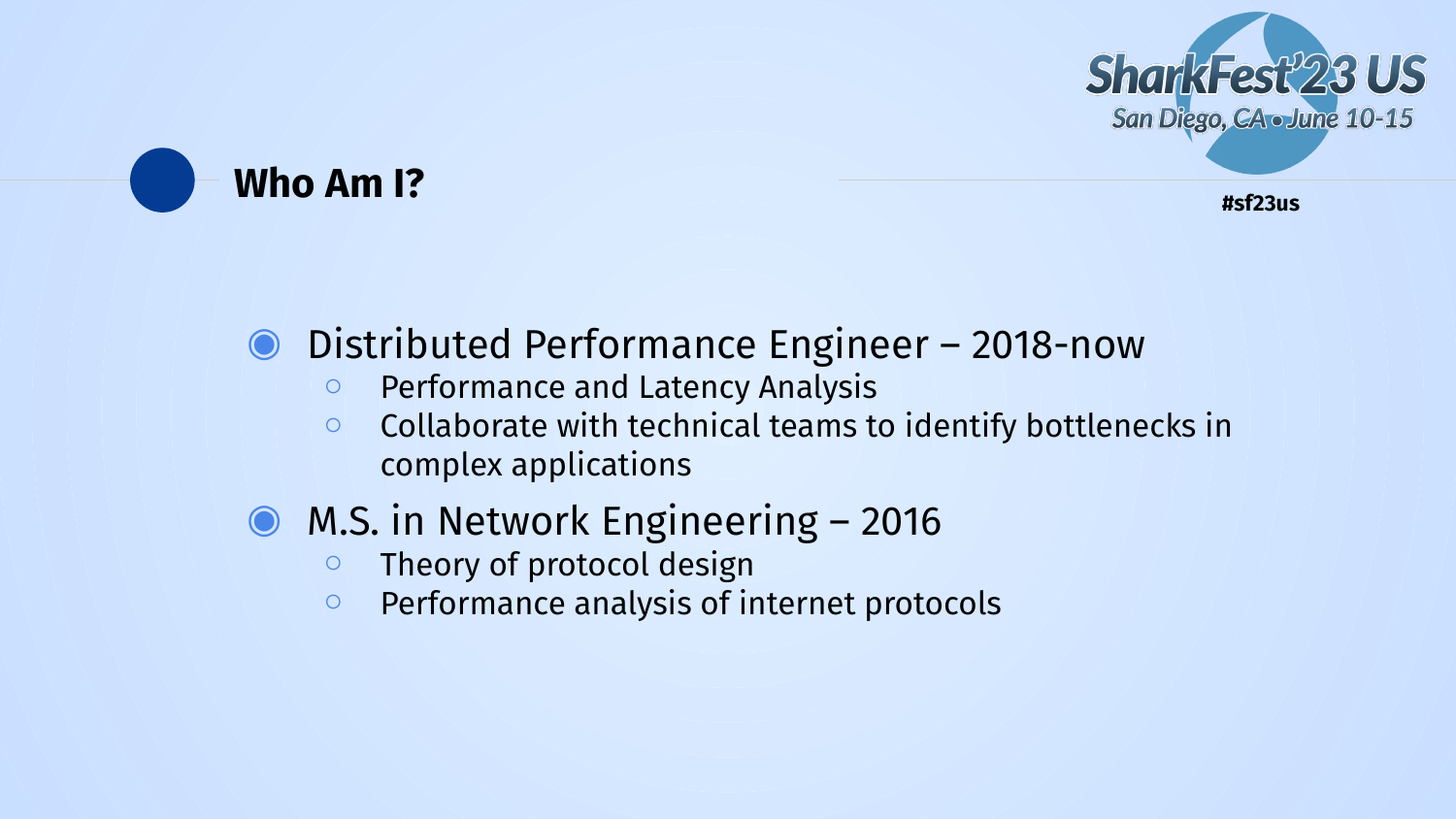

# Who Am I?
Distributed Performance Engineer – 2018-now
Performance and Latency Analysis
Collaborate with technical teams to identify bottlenecks in complex applications
M.S. in Network Engineering – 2016
Theory of protocol design
Performance analysis of internet protocols